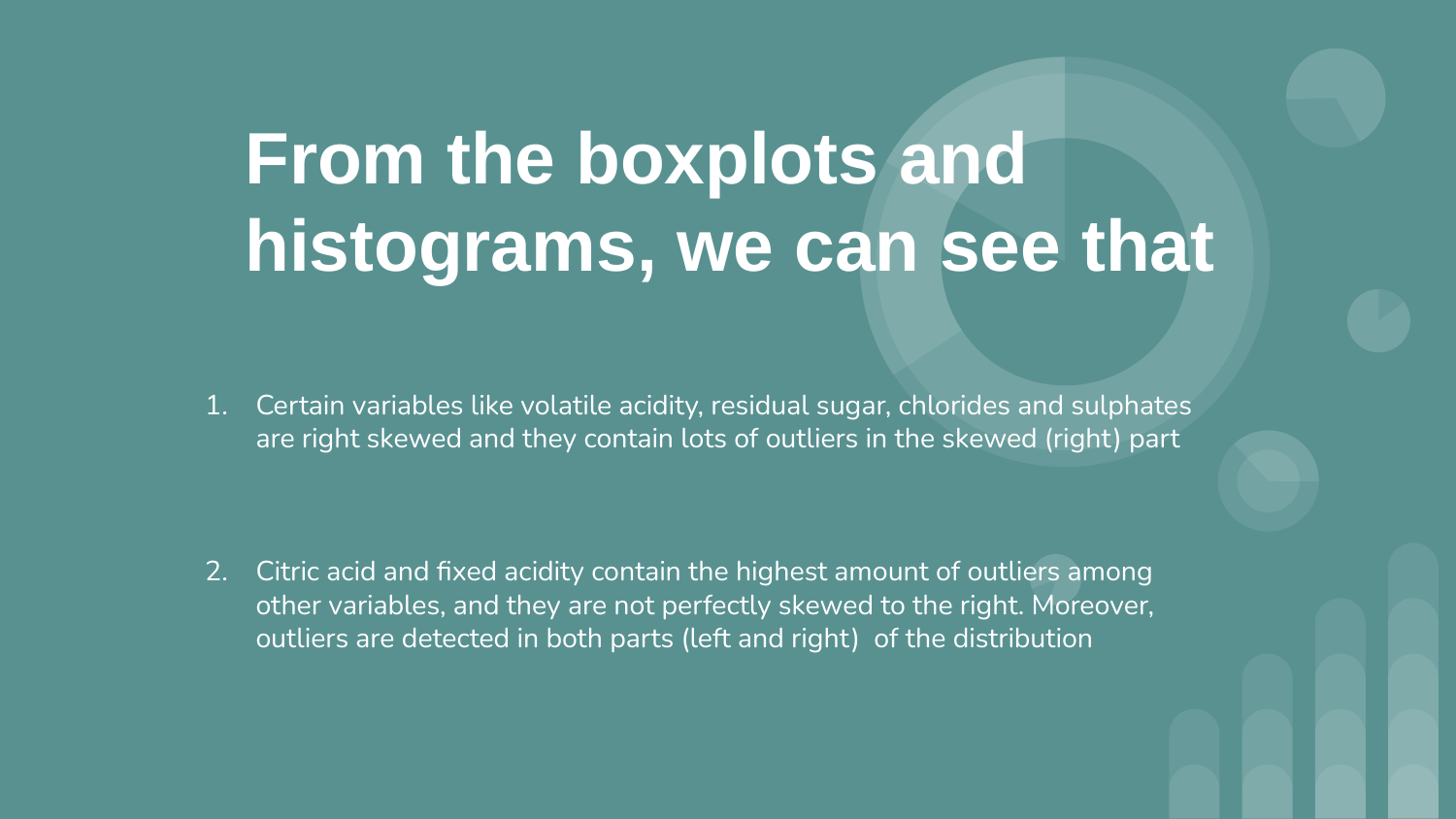

# From the boxplots and histograms, we can see that
Certain variables like volatile acidity, residual sugar, chlorides and sulphates are right skewed and they contain lots of outliers in the skewed (right) part

Citric acid and fixed acidity contain the highest amount of outliers among other variables, and they are not perfectly skewed to the right. Moreover, outliers are detected in both parts (left and right)  of the distribution